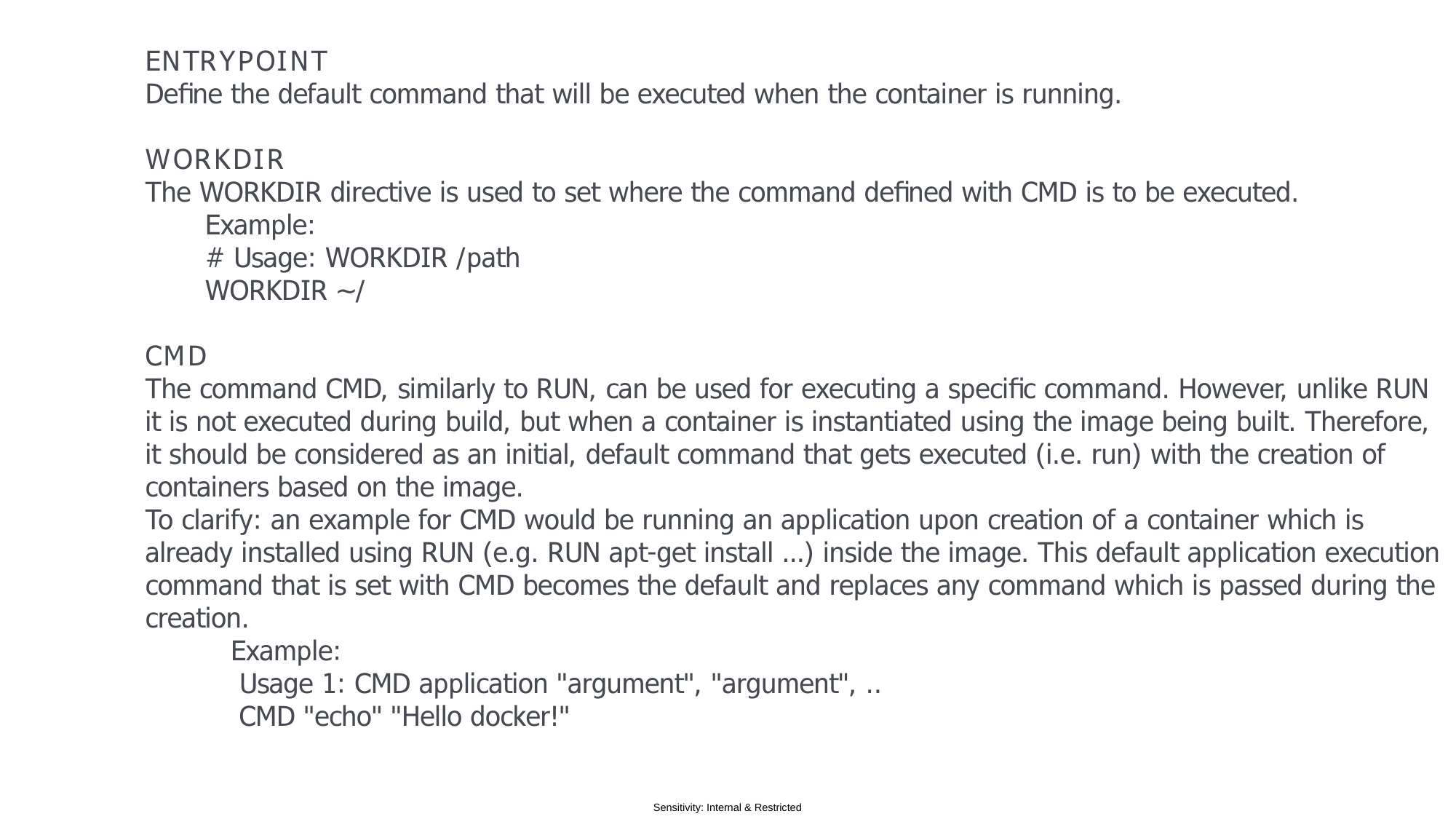

ENTRYPOINT
Define the default command that will be executed when the container is running.

WORKDIR
The WORKDIR directive is used to set where the command defined with CMD is to be executed.
       Example:
       # Usage: WORKDIR /path
       WORKDIR ~/

CMD
The command CMD, similarly to RUN, can be used for executing a specific command. However, unlike RUN it is not executed during build, but when a container is instantiated using the image being built. Therefore, it should be considered as an initial, default command that gets executed (i.e. run) with the creation of containers based on the image.
To clarify: an example for CMD would be running an application upon creation of a container which is already installed using RUN (e.g. RUN apt-get install …) inside the image. This default application execution command that is set with CMD becomes the default and replaces any command which is passed during the creation.
          Example:
           Usage 1: CMD application "argument", "argument", ..
           CMD "echo" "Hello docker!"